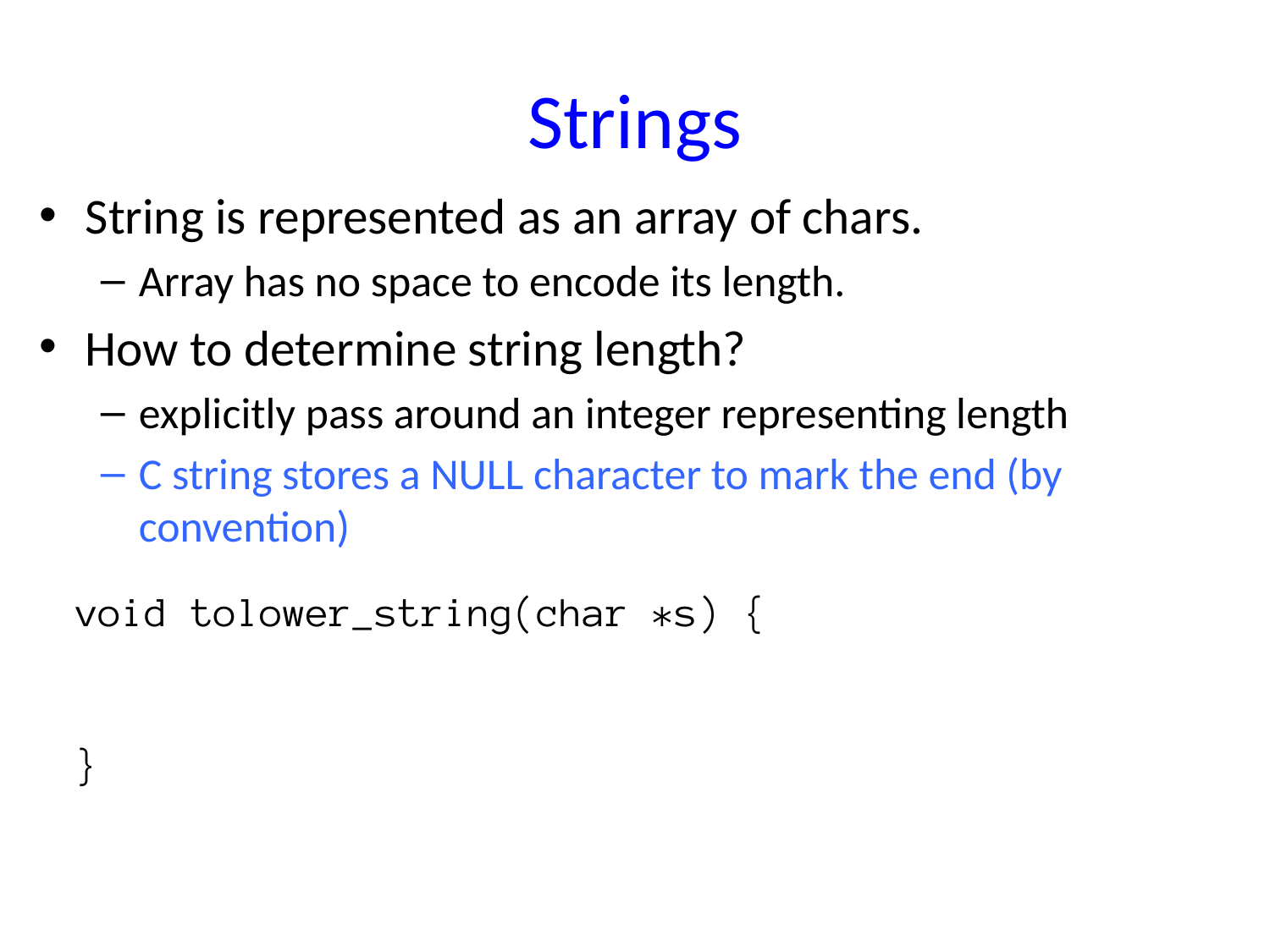

# Strings
String is represented as an array of chars.
Array has no space to encode its length.
How to determine string length?
explicitly pass around an integer representing length
C string stores a NULL character to mark the end (by convention)
void tolower_string(char *s) {

}